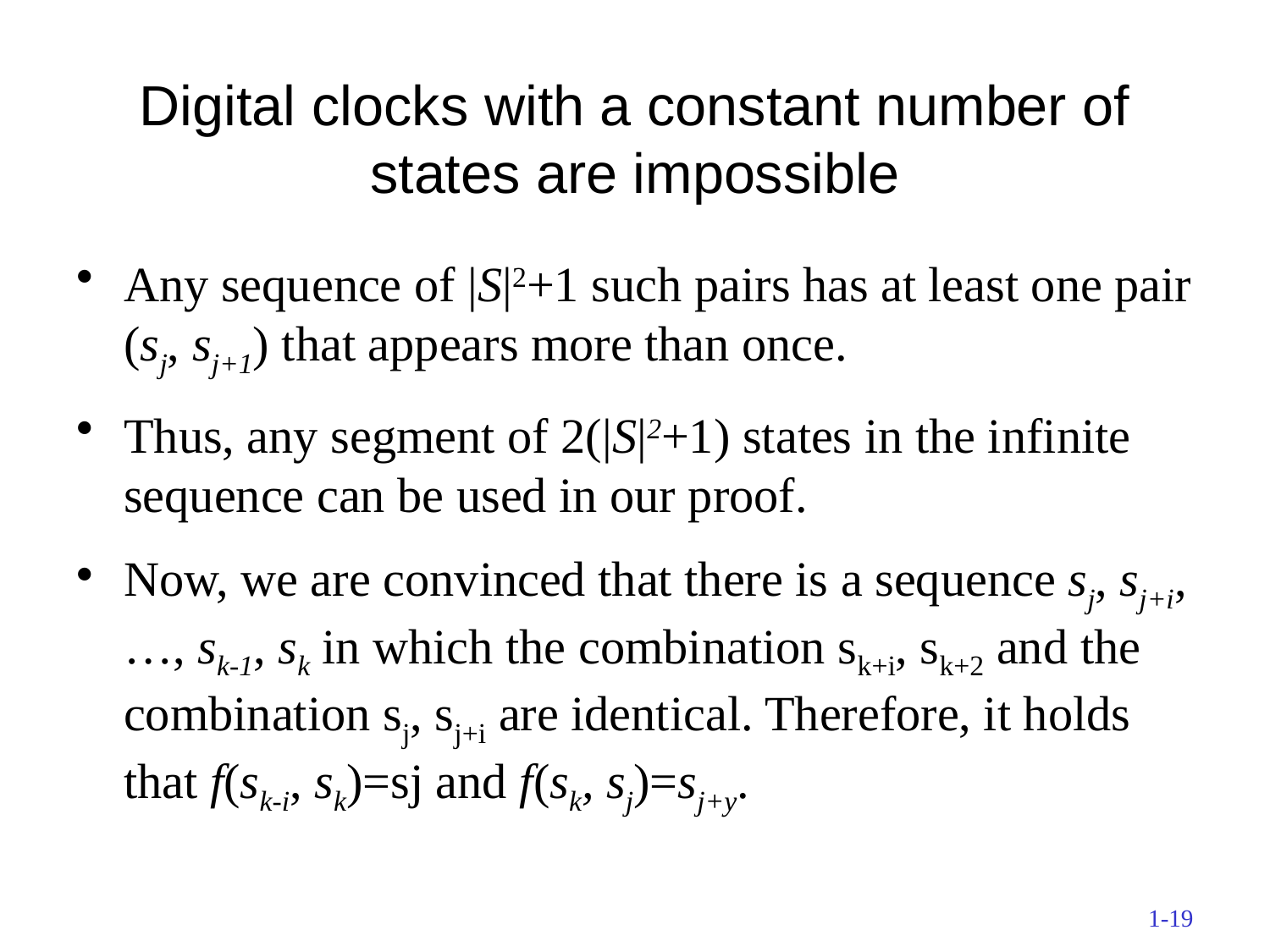

# Digital clocks with a constant number of states are impossible
Any sequence of |S|2+1 such pairs has at least one pair (sj, sj+1) that appears more than once.
Thus, any segment of 2(|S|2+1) states in the infinite sequence can be used in our proof.
Now, we are convinced that there is a sequence sj, sj+i, …, sk-1, sk in which the combination sk+i, sk+2 and the combination sj, sj+i are identical. Therefore, it holds that f(sk-i, sk)=sj and f(sk, sj)=sj+y.

1-19